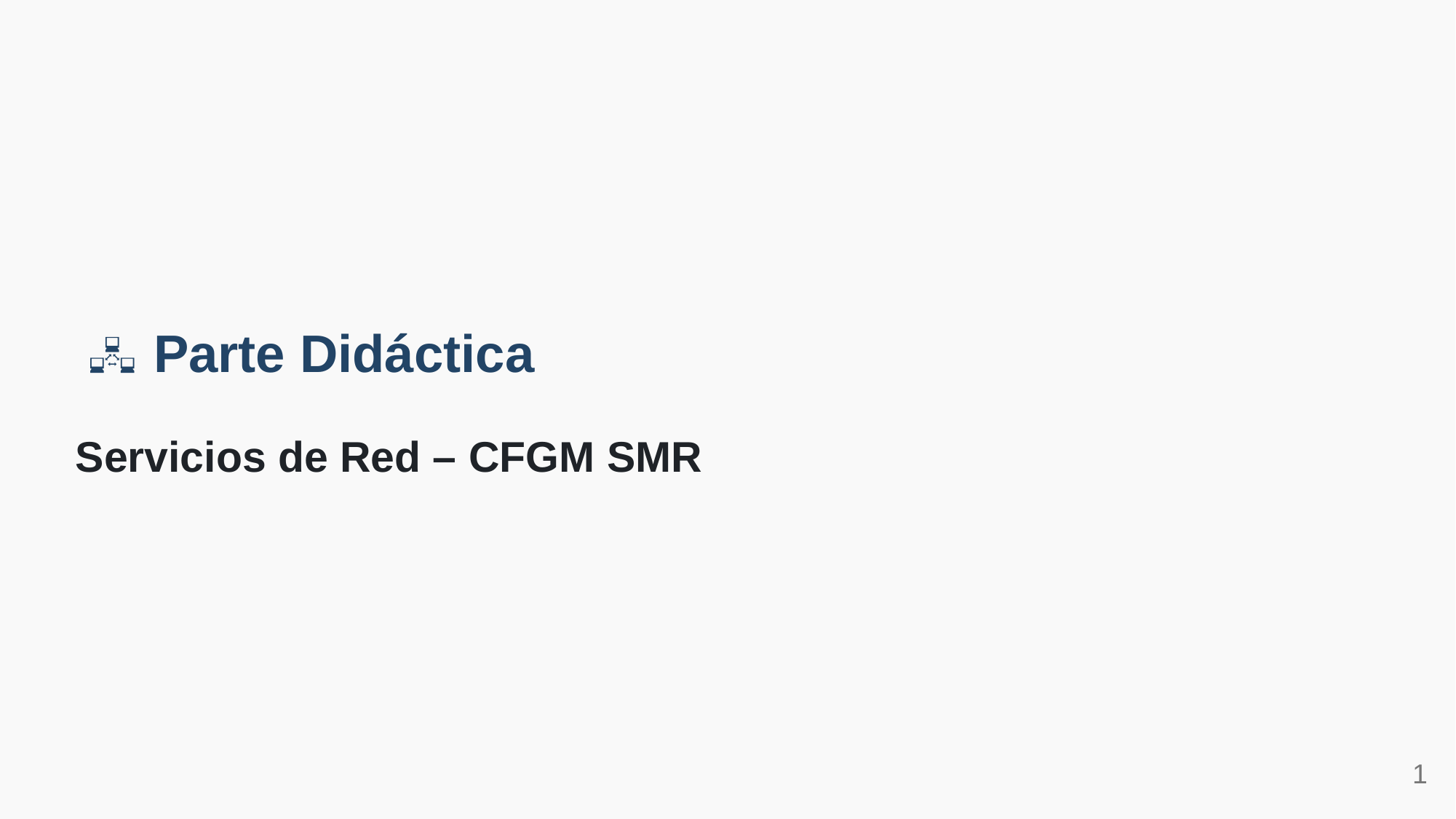

🖧 Parte Didáctica
Servicios de Red – CFGM SMR
1